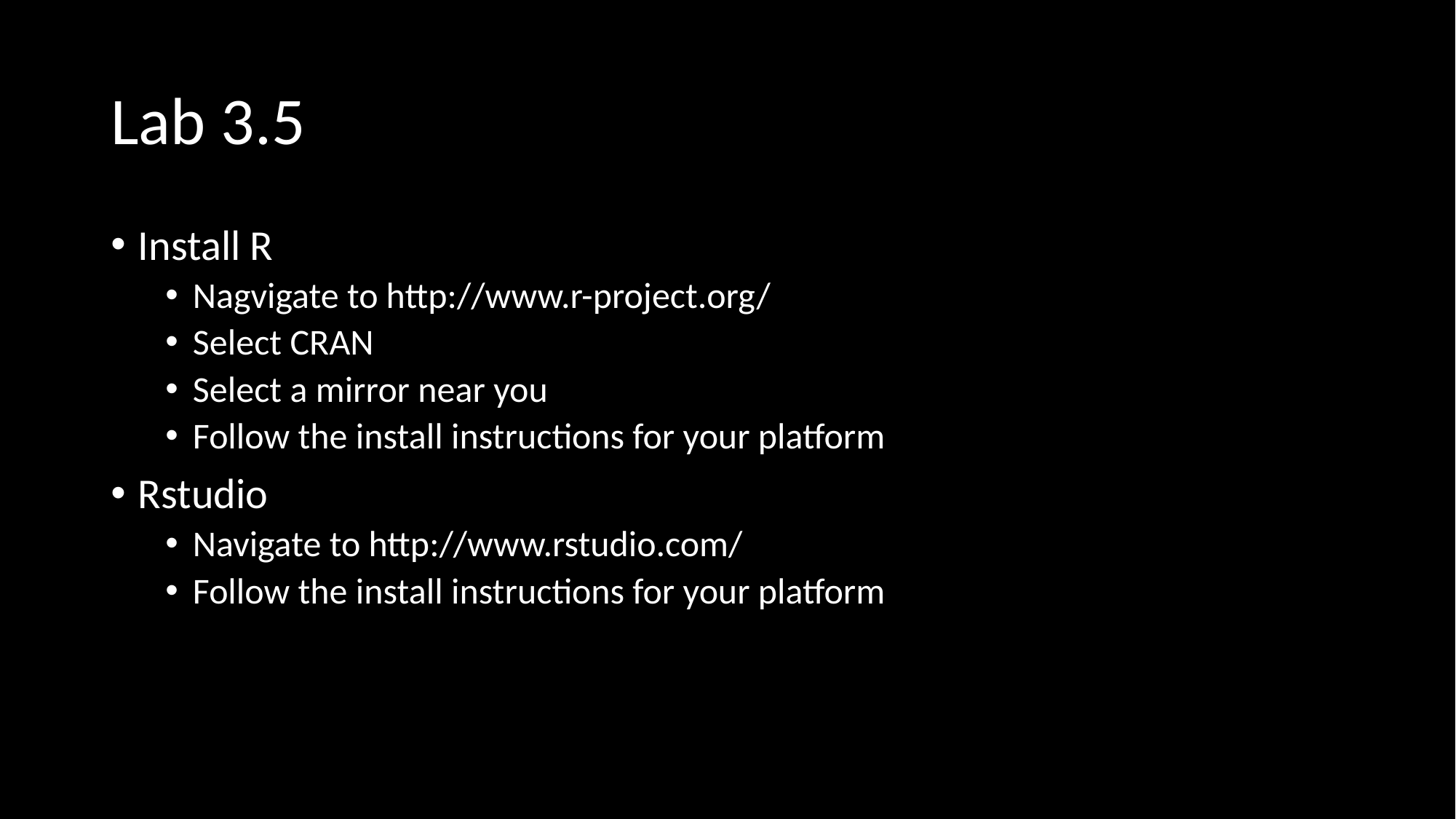

# Lab 3.5
Install R
Nagvigate to http://www.r-project.org/
Select CRAN
Select a mirror near you
Follow the install instructions for your platform
Rstudio
Navigate to http://www.rstudio.com/
Follow the install instructions for your platform